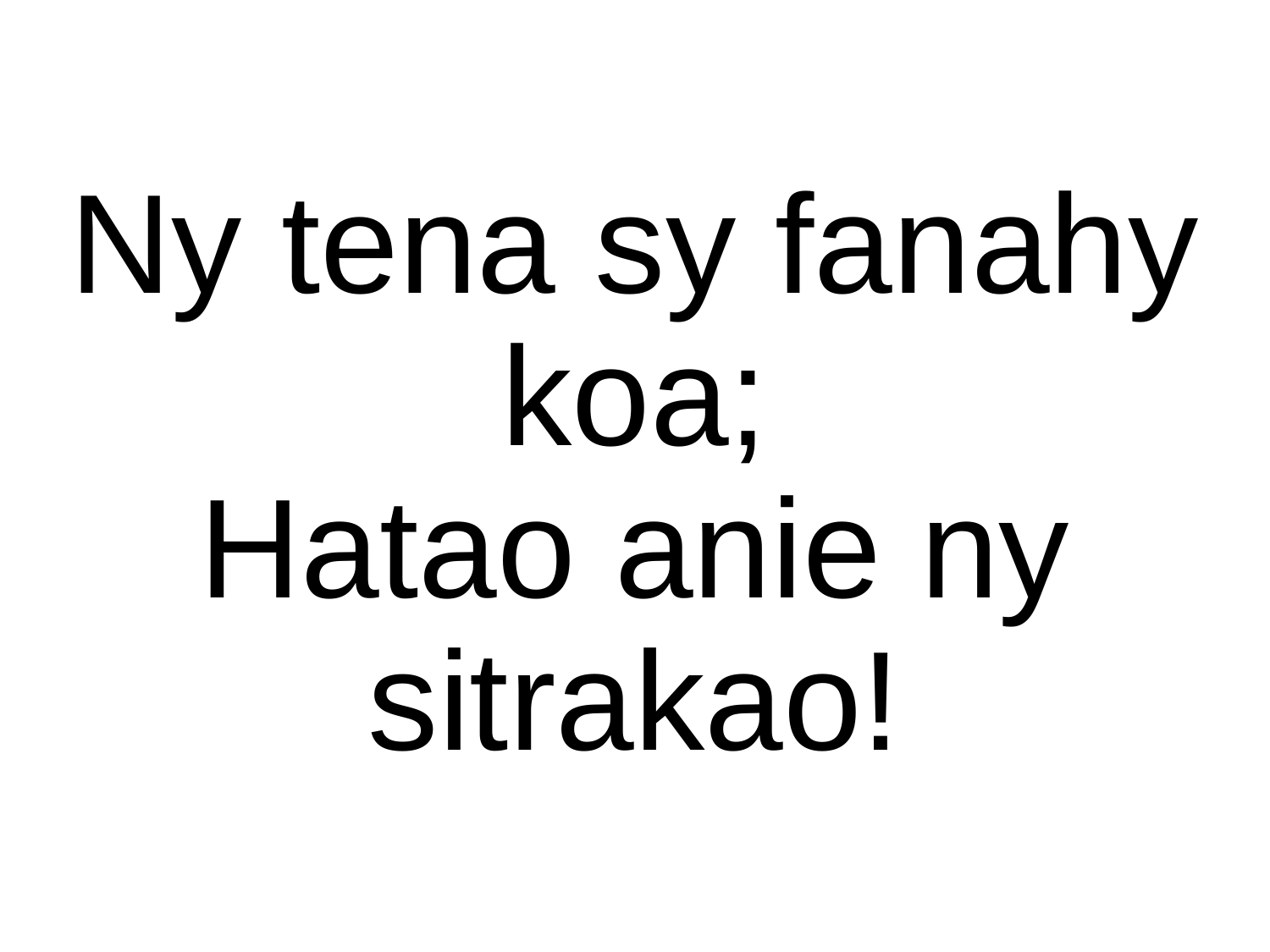

Ny tena sy fanahy koa;
Hatao anie ny sitrakao!